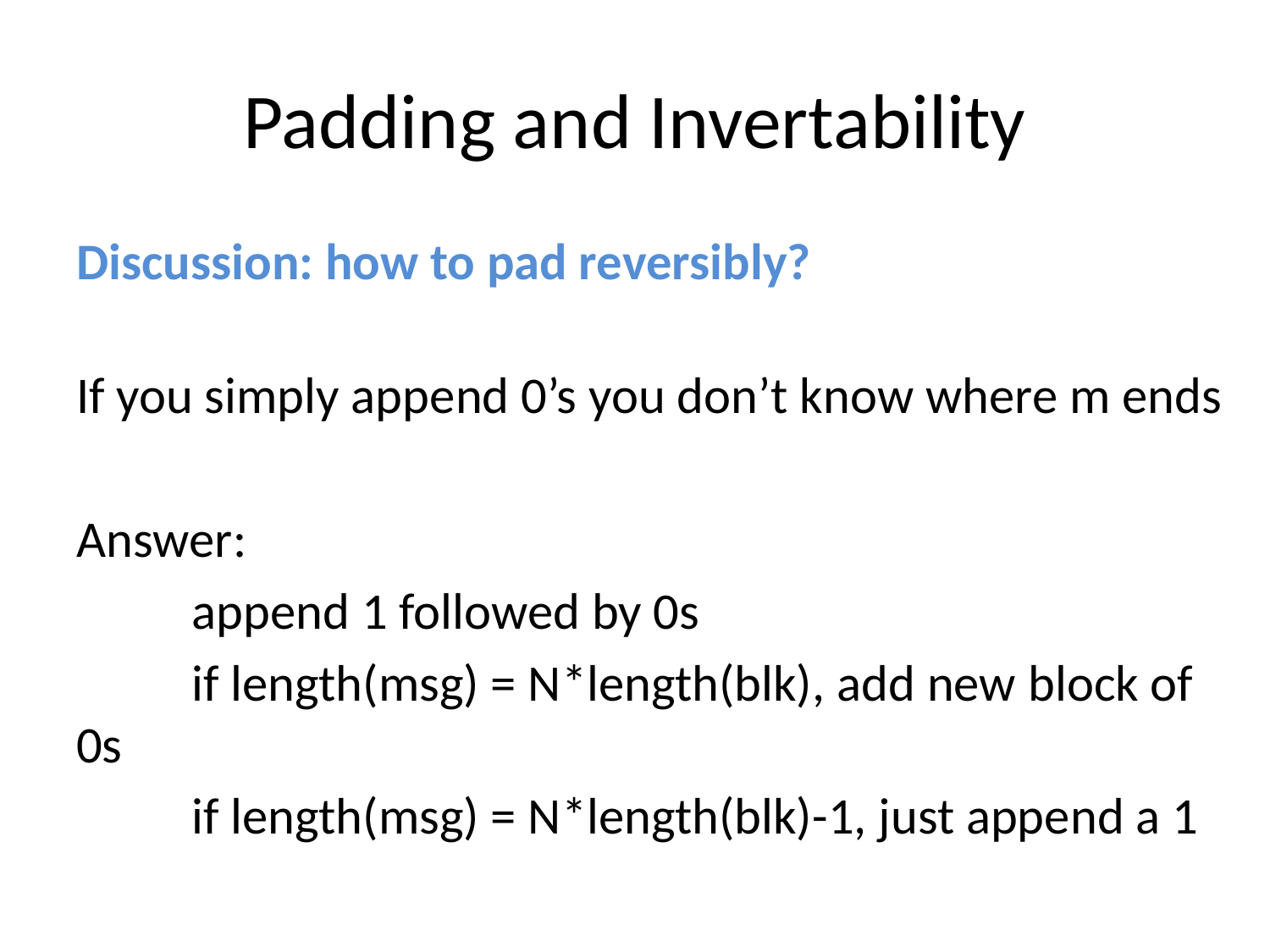

# Padding and Invertability
Discussion: how to pad reversibly?
If you simply append 0’s you don’t know where m ends

Answer:
	append 1 followed by 0s
	if length(msg) = N*length(blk), add new block of 0s
	if length(msg) = N*length(blk)-1, just append a 1